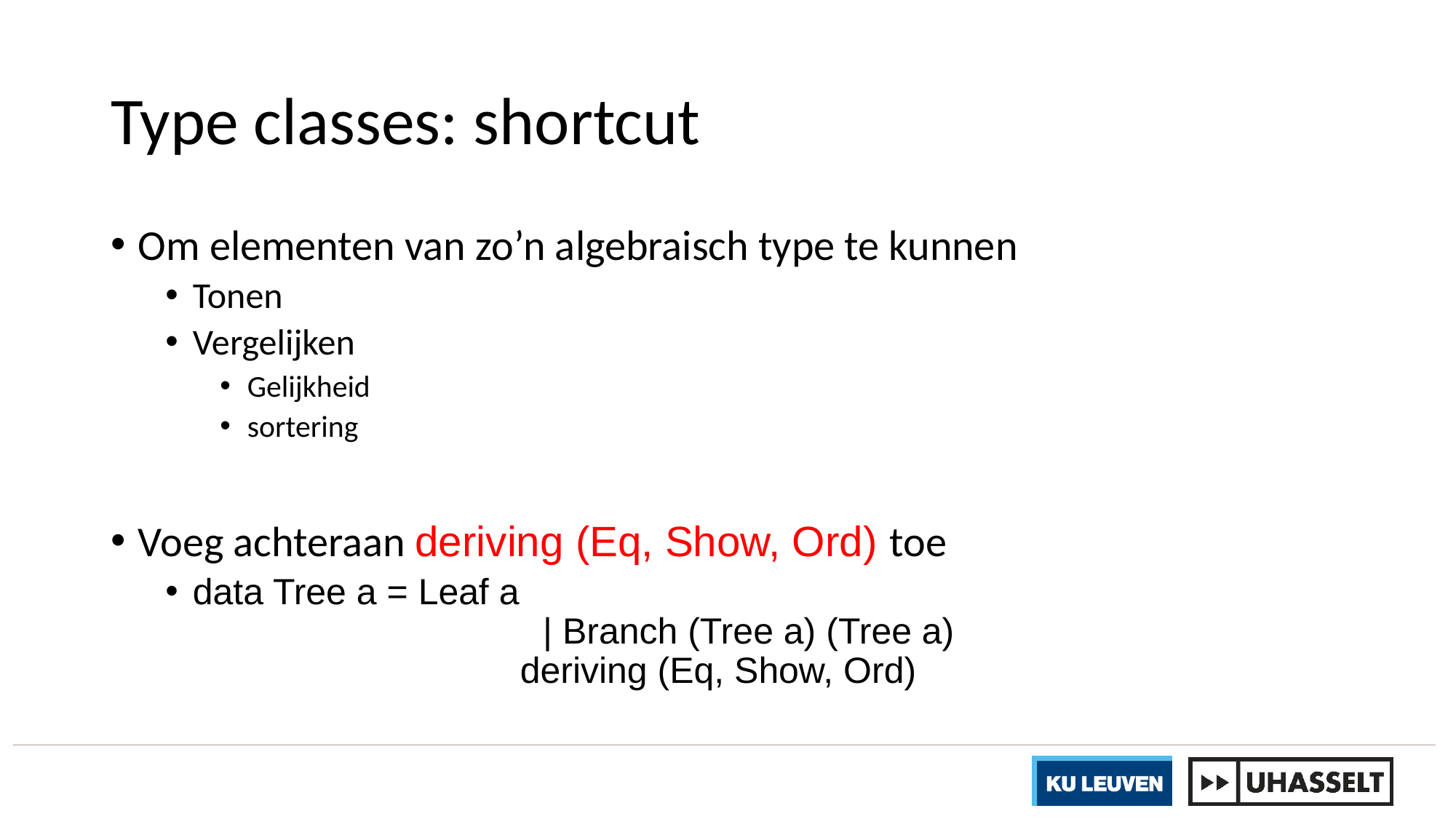

# Type classes: shortcut
Om elementen van zo’n algebraisch type te kunnen
Tonen
Vergelijken
Gelijkheid
sortering

Voeg achteraan deriving (Eq, Show, Ord) toe
data Tree a = Leaf a
	 	             | Branch (Tree a) (Tree a)
 			deriving (Eq, Show, Ord)